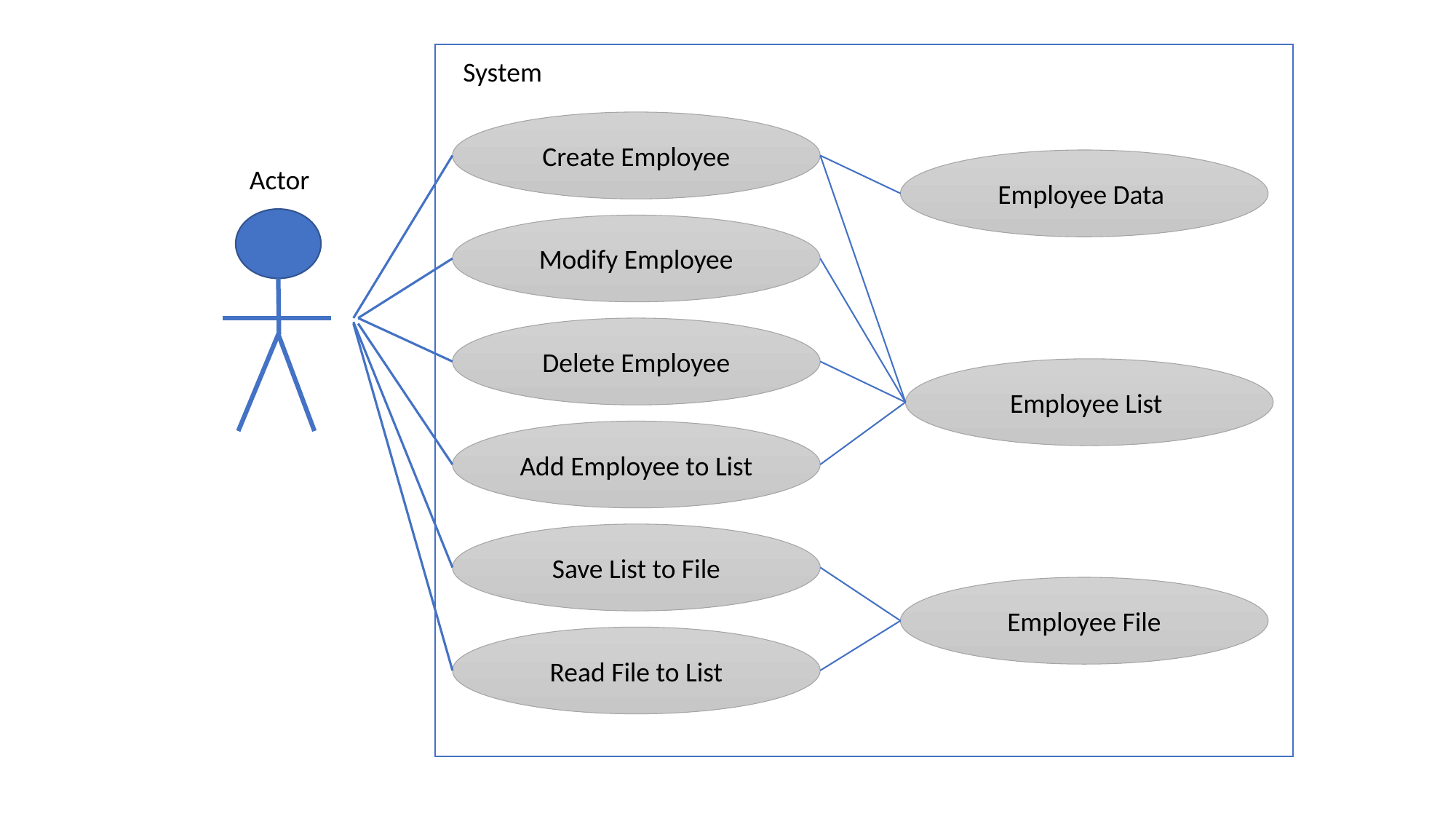

System
Create Employee
Employee Data
Actor

Modify Employee
Delete Employee
Employee List
Add Employee to List
Save List to File
Employee File
Read File to List